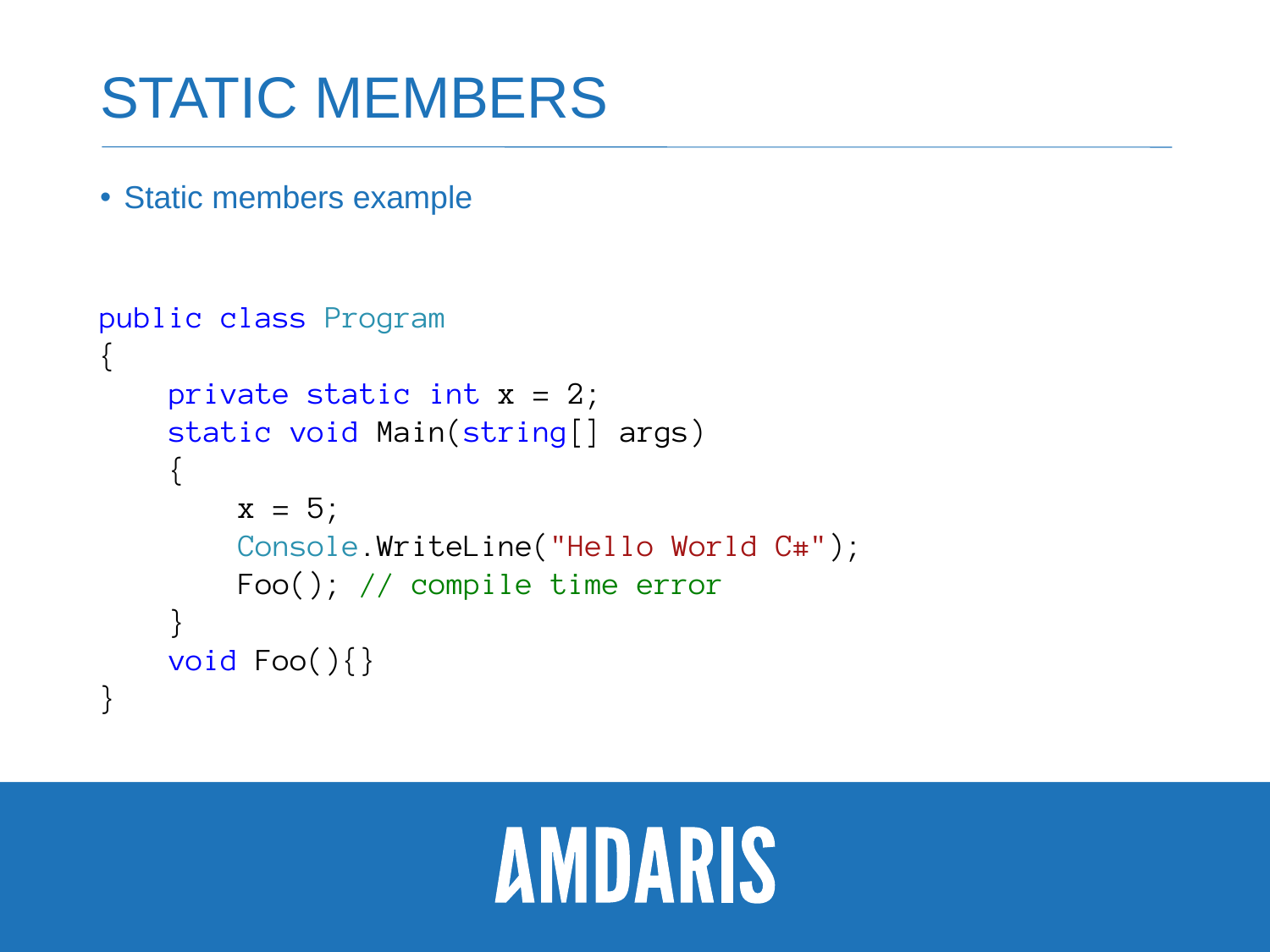

# Static members
Static members example

public class Program
{
    private static int x = 2;
    static void Main(string[] args)
    {
        x = 5;
        Console.WriteLine("Hello World C#");
        Foo(); // compile time error
    }
    void Foo(){}
}